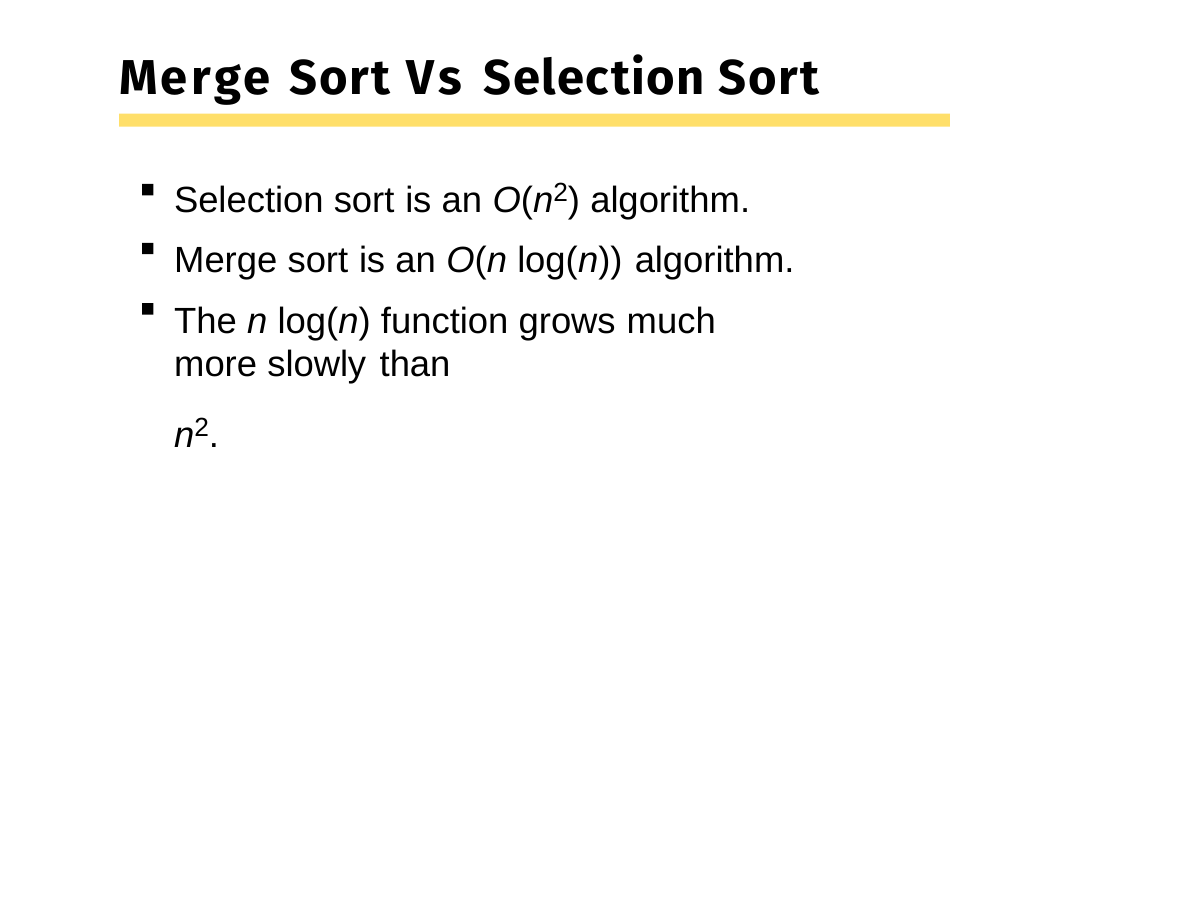

# Merge Sort Vs Selection Sort

Selection sort is an O(n2) algorithm.  Merge sort is an O(n log(n)) algorithm.
The n log(n) function grows much more slowly than
n2.